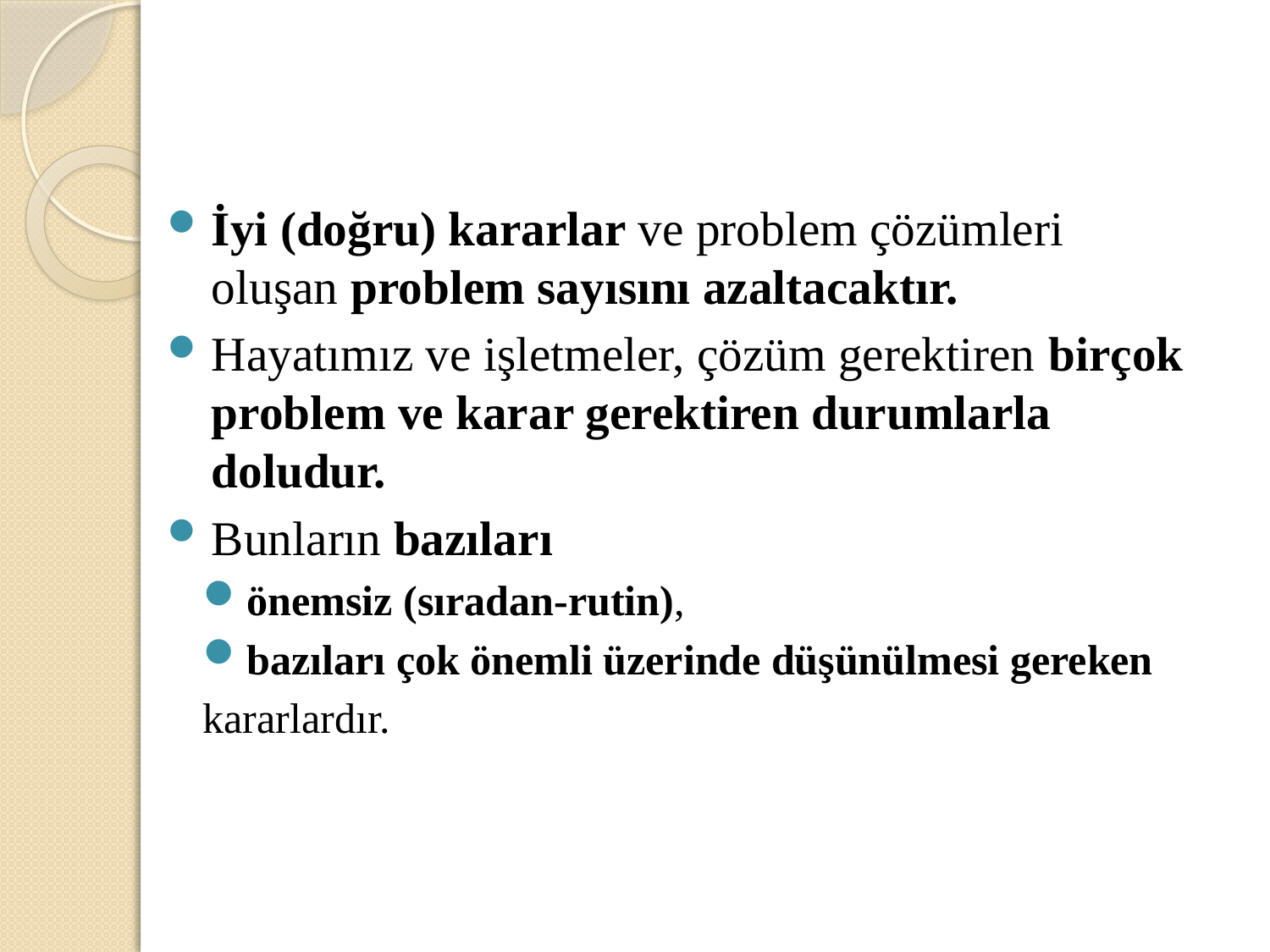

İyi (doğru) kararlar ve problem çözümleri oluşan problem sayısını azaltacaktır.
Hayatımız ve işletmeler, çözüm gerektiren birçok problem ve karar gerektiren durumlarla doludur.
Bunların bazıları
önemsiz (sıradan-rutin),
bazıları çok önemli üzerinde düşünülmesi gereken
kararlardır.